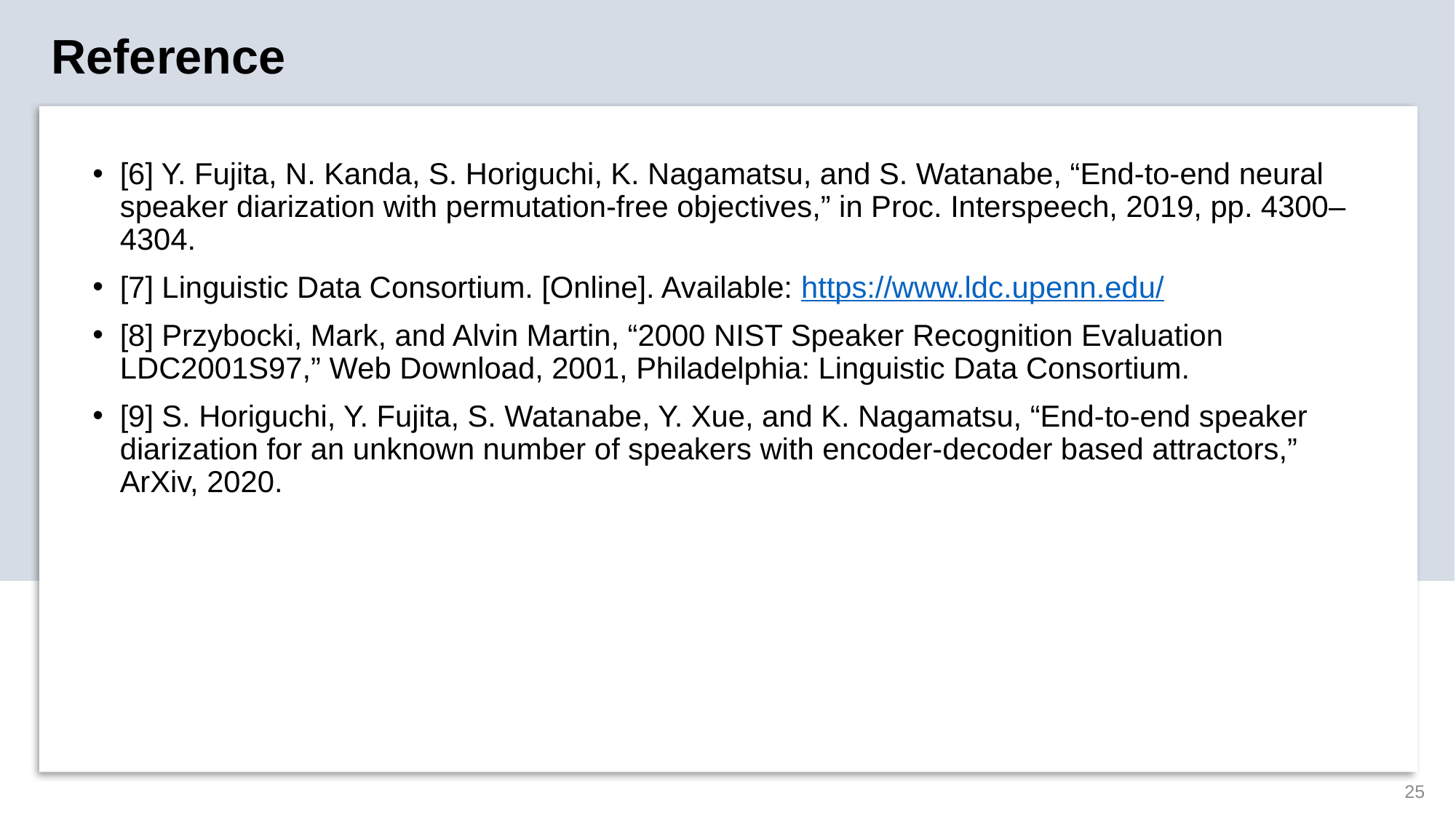

Reference
[6] Y. Fujita, N. Kanda, S. Horiguchi, K. Nagamatsu, and S. Watanabe, “End-to-end neural speaker diarization with permutation-free objectives,” in Proc. Interspeech, 2019, pp. 4300–4304.
[7] Linguistic Data Consortium. [Online]. Available: https://www.ldc.upenn.edu/
[8] Przybocki, Mark, and Alvin Martin, “2000 NIST Speaker Recognition Evaluation LDC2001S97,” Web Download, 2001, Philadelphia: Linguistic Data Consortium.
[9] S. Horiguchi, Y. Fujita, S. Watanabe, Y. Xue, and K. Nagamatsu, “End-to-end speaker diarization for an unknown number of speakers with encoder-decoder based attractors,” ArXiv, 2020.

25